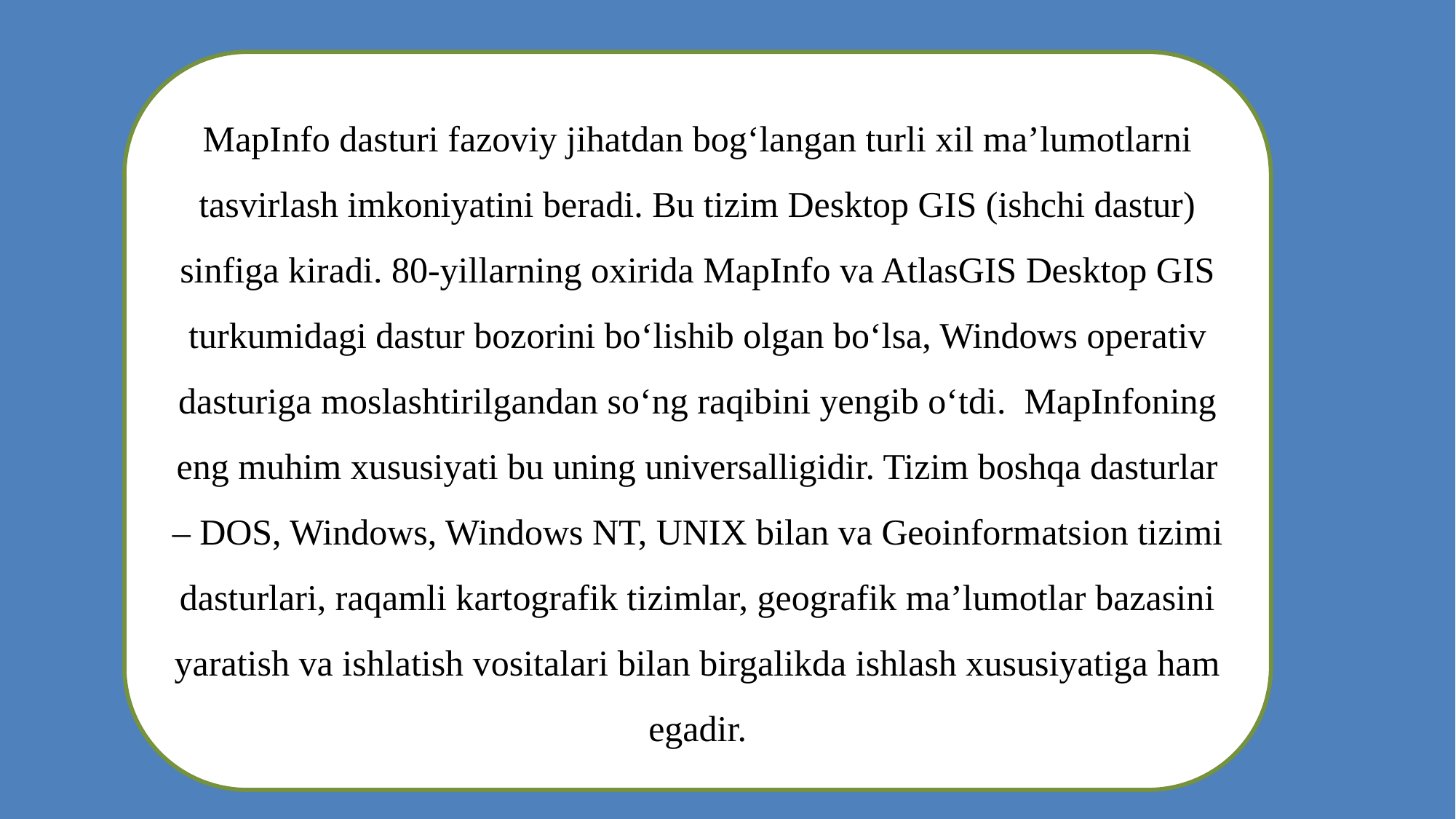

MapInfo dasturi fazoviy jihatdan bogʻlangan turli хil ma’lumotlarni tasvirlash imkoniyatini beradi. Bu tizim Desktop GIS (ishchi dastur) sinfiga kiradi. 80-yillarning oхirida MapInfo va AtlasGIS Desktop GIS turkumidagi dastur bozorini boʻlishib olgan boʻlsa, Windows operativ dasturiga moslashtirilgandan soʻng raqibini yengib oʻtdi.  MapInfoning eng muhim хususiyati bu uning universalligidir. Tizim boshqa dasturlar – DOS, Windows, Windows NT, UNIХ bilan va Geоinfоrmаtsiоn tizimi dasturlari, raqamli kartografik tizimlar, geografik ma’lumotlar bazasini yaratish va ishlatish vositalari bilan birgalikda ishlash хususiyatiga ham egadir.